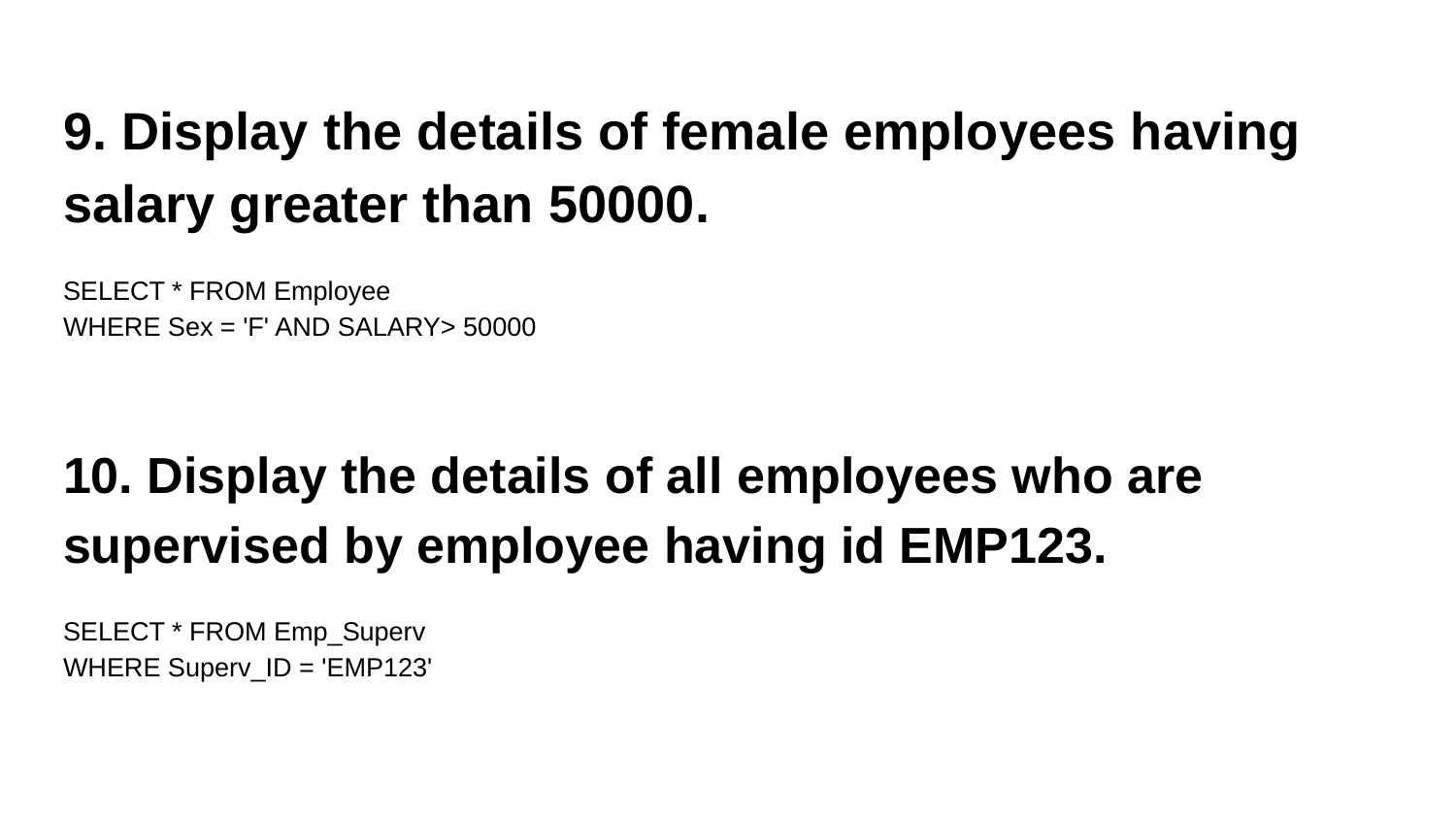

# 9. Display the details of female employees having salary greater than 50000.

SELECT * FROM Employee
WHERE Sex = 'F' AND SALARY> 50000
10. Display the details of all employees who are supervised by employee having id EMP123.

SELECT * FROM Emp_Superv
WHERE Superv_ID = 'EMP123'